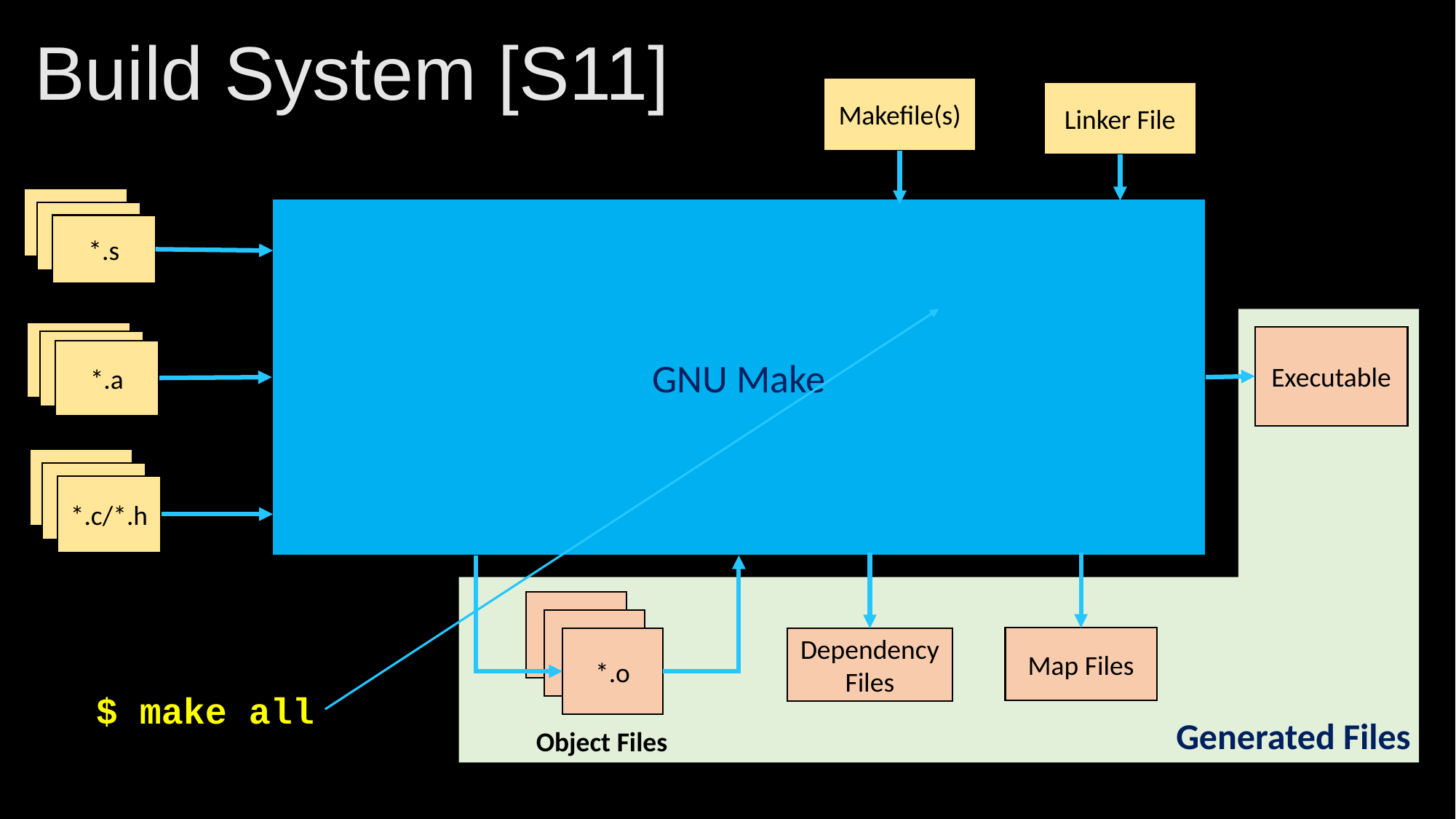

# Build System [S11]
Makefile(s)
Linker File
*.c
*.c
*.s
GNU Make

*.c
*.c
*.a
Executable
*.c
*.c
*.c/*.h
Source Files
*.o
*.o
Map Files
Dependency Files
*.o
$ make all
Generated Files
Object Files